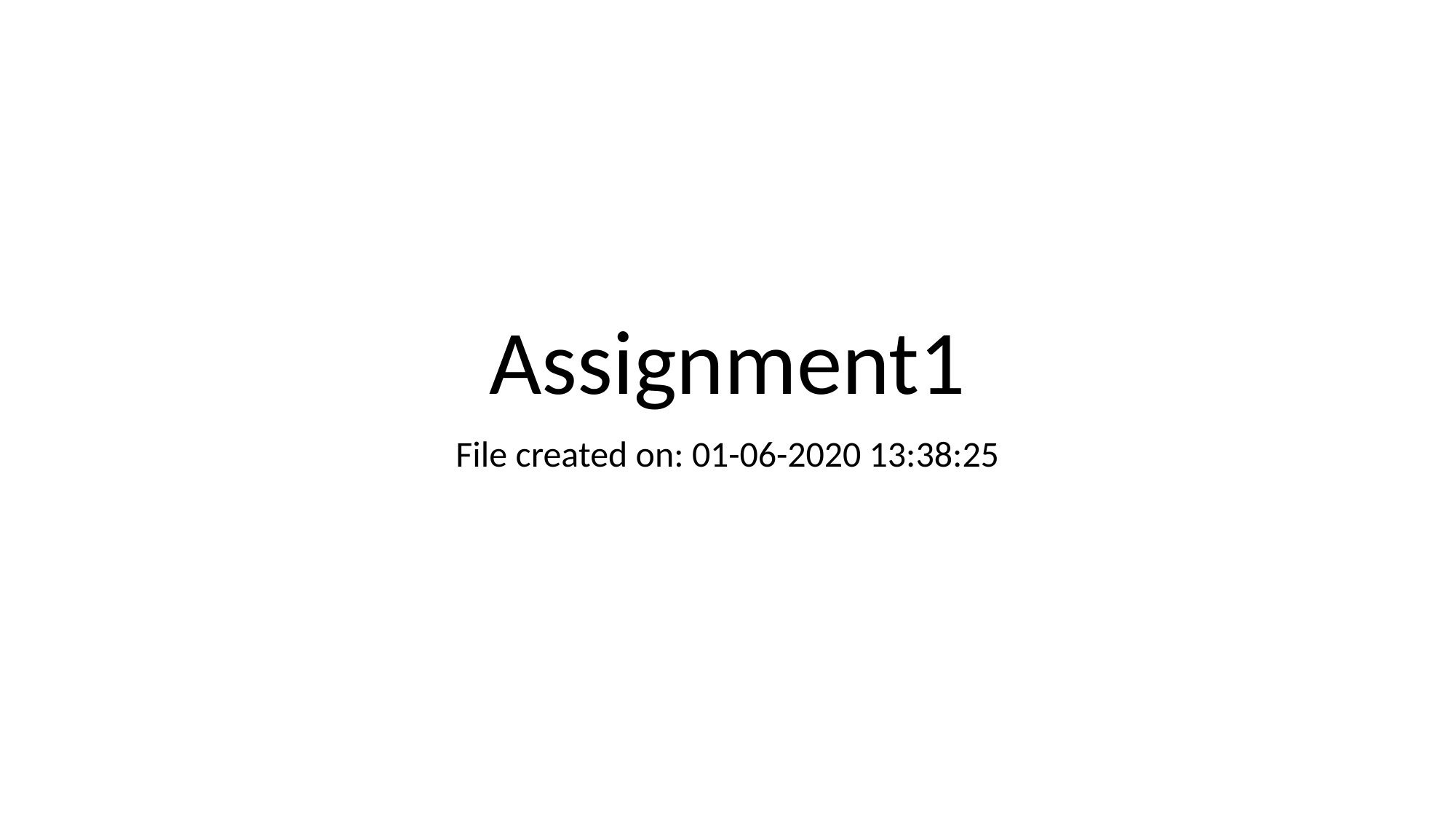

# Assignment1
File created on: 01-06-2020 13:38:25